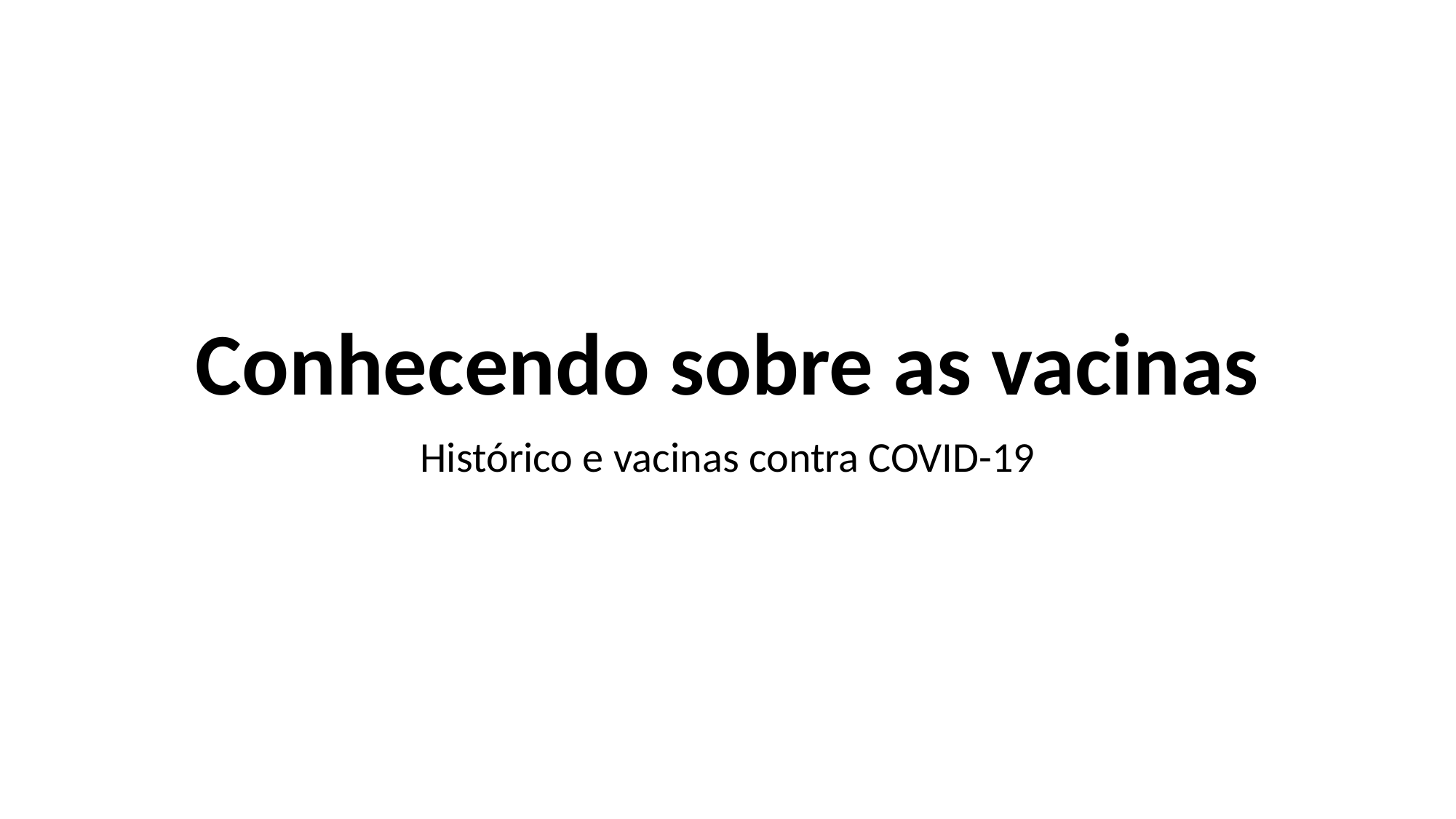

# Conhecendo sobre as vacinas
Histórico e vacinas contra COVID-19